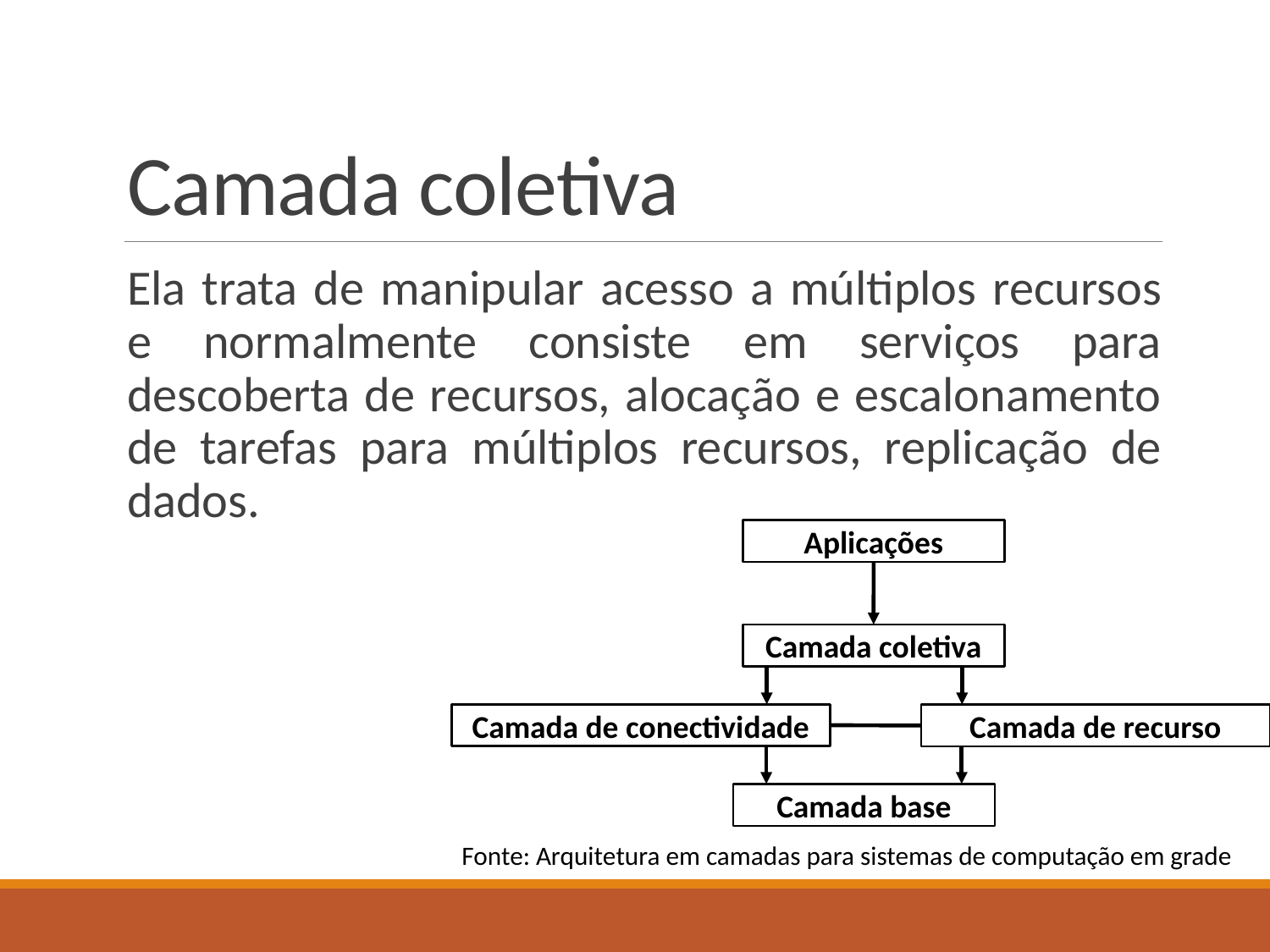

# Camada coletiva
Ela trata de manipular acesso a múltiplos recursos e normalmente consiste em serviços para descoberta de recursos, alocação e escalonamento de tarefas para múltiplos recursos, replicação de dados.
Aplicações
Camada coletiva
Camada de conectividade
Camada de recurso
Camada base
Fonte: Arquitetura em camadas para sistemas de computação em grade